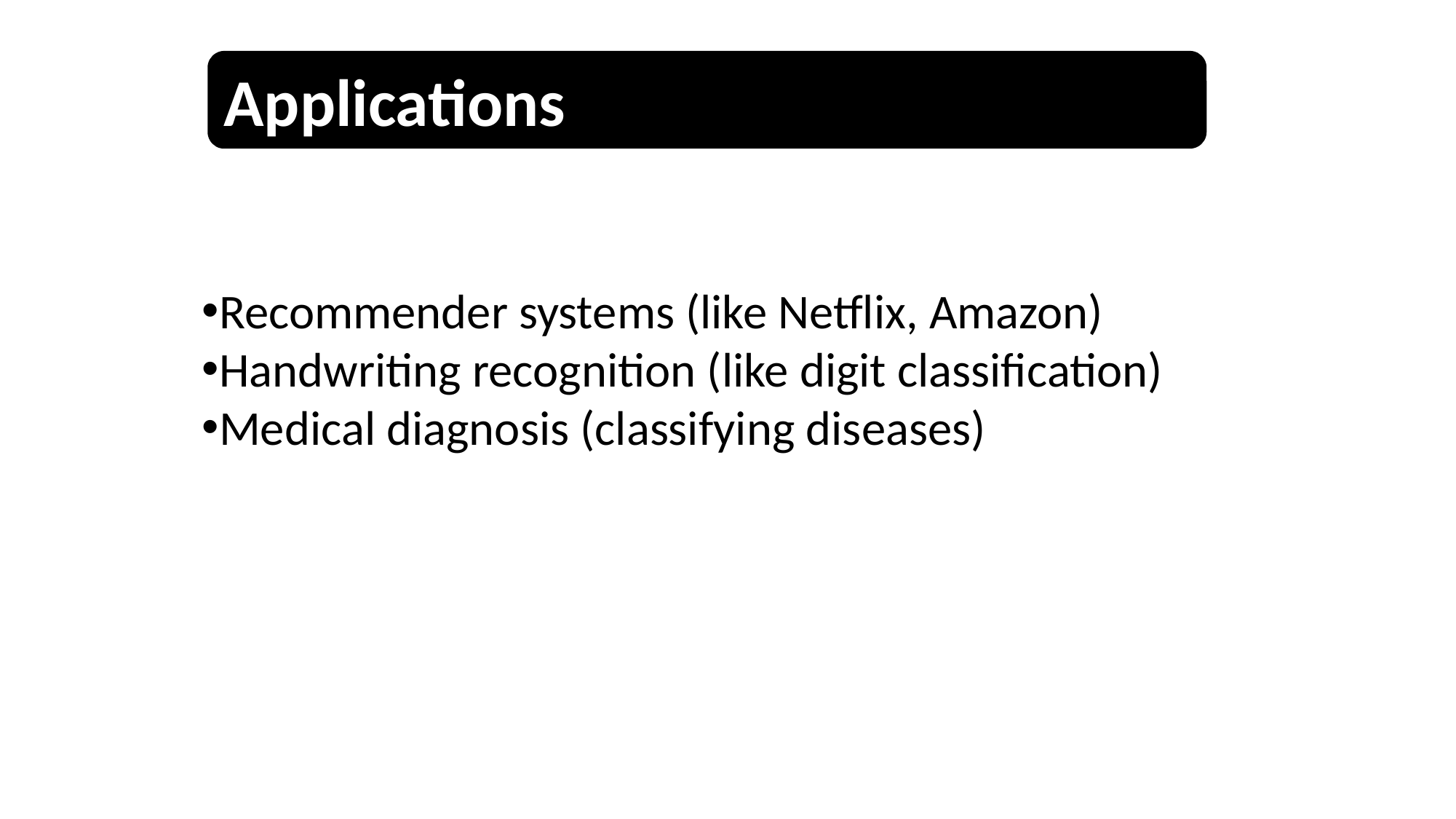

Applications
Recommender systems (like Netflix, Amazon)
Handwriting recognition (like digit classification)
Medical diagnosis (classifying diseases)